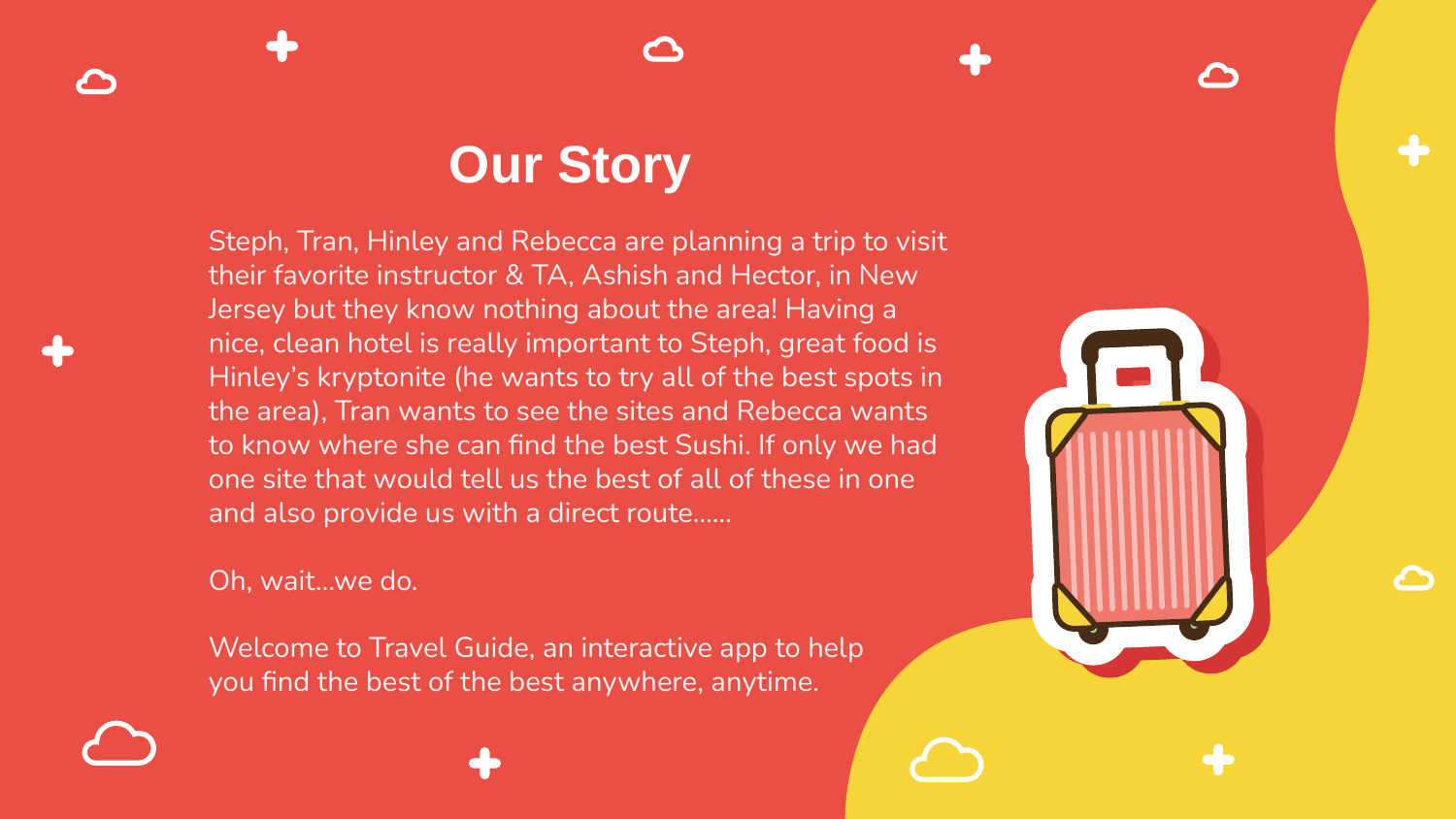

# Our Story
Steph, Tran, Hinley and Rebecca are planning a trip to visit
their favorite instructor & TA, Ashish and Hector, in New Jersey but they know nothing about the area! Having a nice, clean hotel is really important to Steph, great food is Hinley’s kryptonite (he wants to try all of the best spots in the area), Tran wants to see the sites and Rebecca wants to know where she can find the best Sushi. If only we had one site that would tell us the best of all of these in one and also provide us with a direct route……

Oh, wait…we do.

Welcome to Travel Guide, an interactive app to help
you find the best of the best anywhere, anytime.